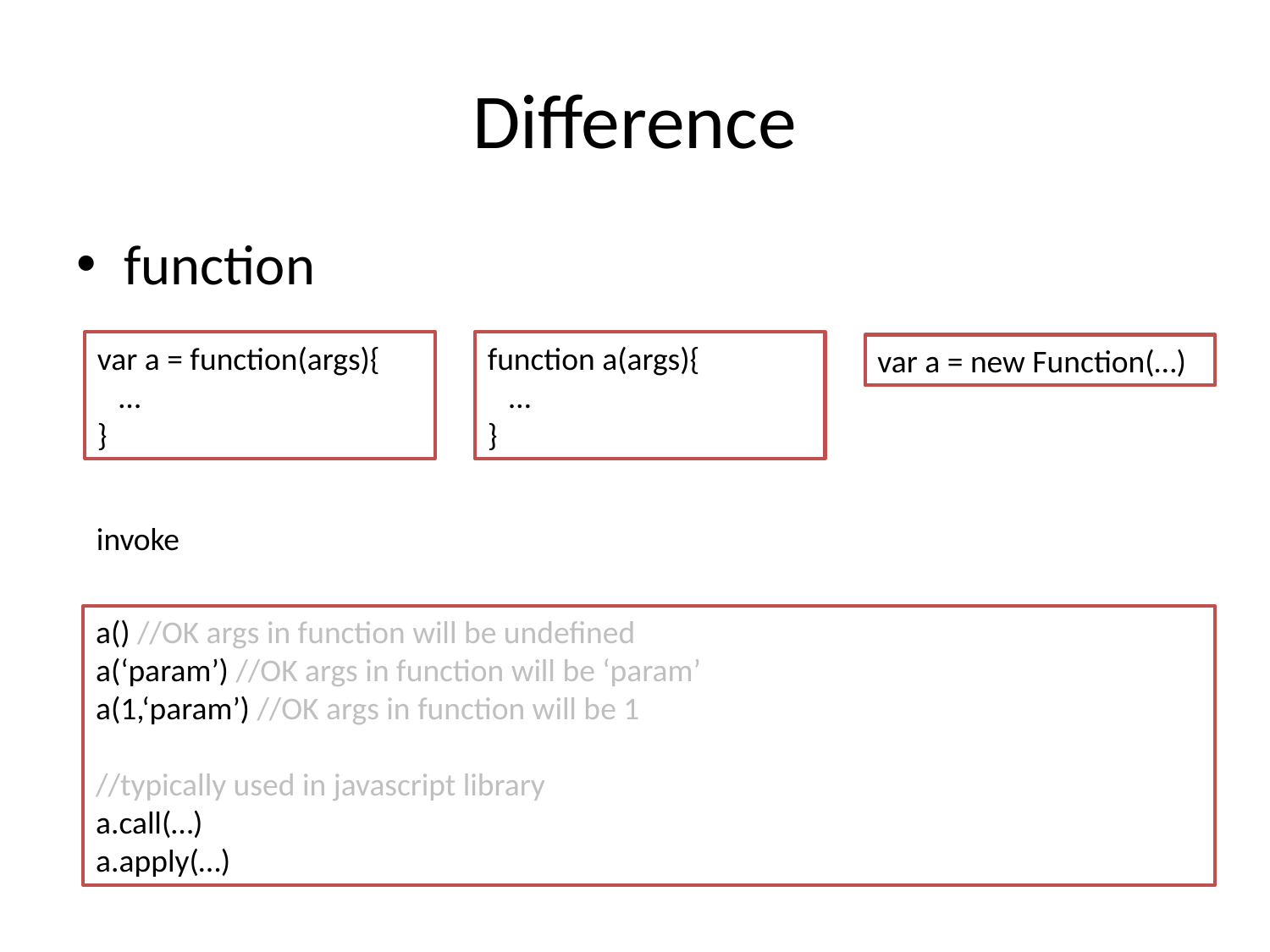

# Difference
function
var a = function(args){
   …
}
function a(args){
   …
}
var a = new Function(…)
invoke
a() //OK args in function will be undefined
a(‘param’) //OK args in function will be ‘param’
a(1,‘param’) //OK args in function will be 1

//typically used in javascript library
a.call(…)
a.apply(…)